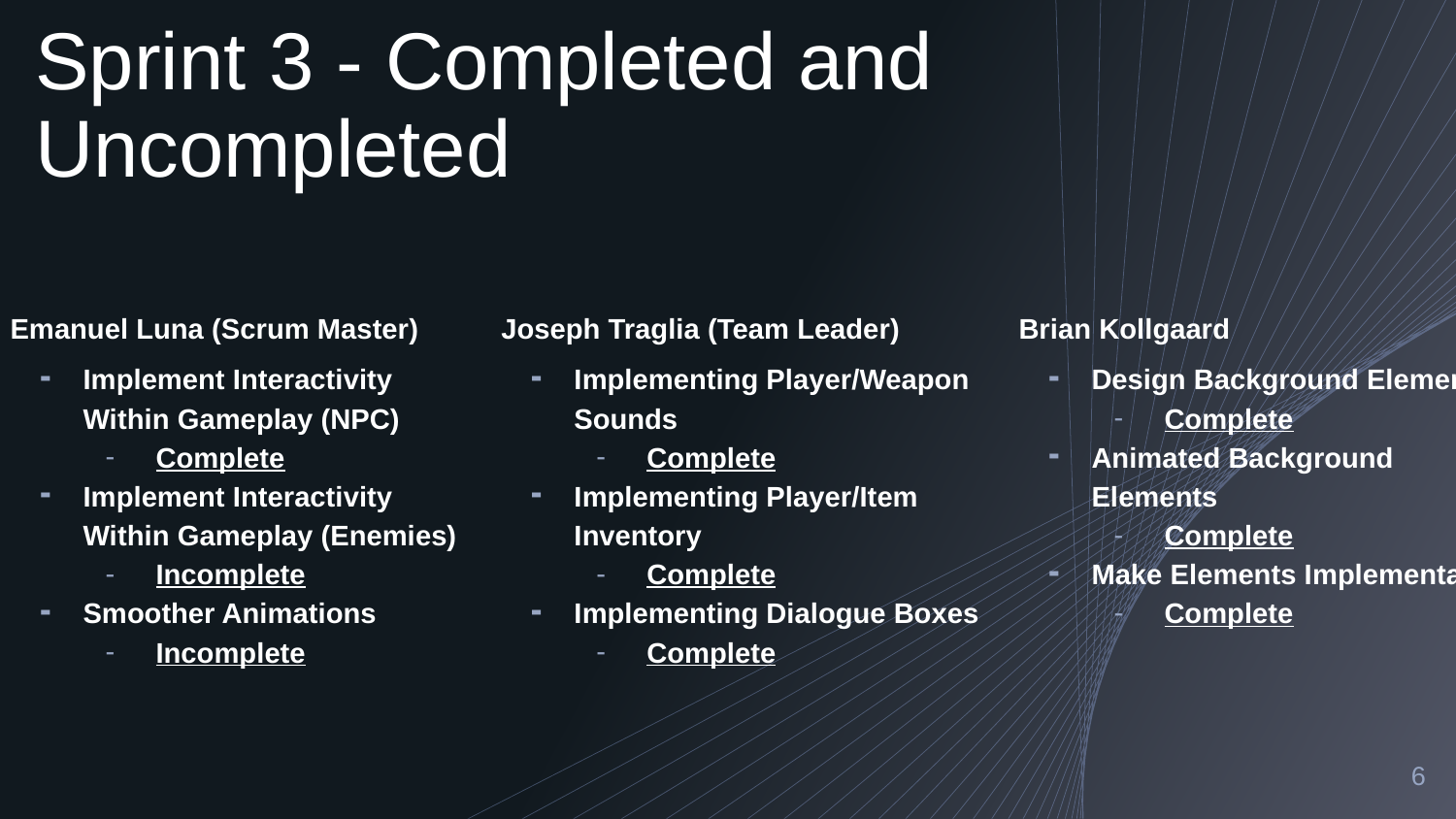

# Sprint 3 - Completed and Uncompleted
Emanuel Luna (Scrum Master)
Implement Interactivity Within Gameplay (NPC)
Complete
Implement Interactivity Within Gameplay (Enemies)
Incomplete
Smoother Animations
Incomplete
Joseph Traglia (Team Leader)
Implementing Player/Weapon Sounds
Complete
Implementing Player/Item Inventory
Complete
Implementing Dialogue Boxes
Complete

Brian Kollgaard
Design Background Elements
Complete
Animated Background Elements
Complete
Make Elements Implementable
Complete

6